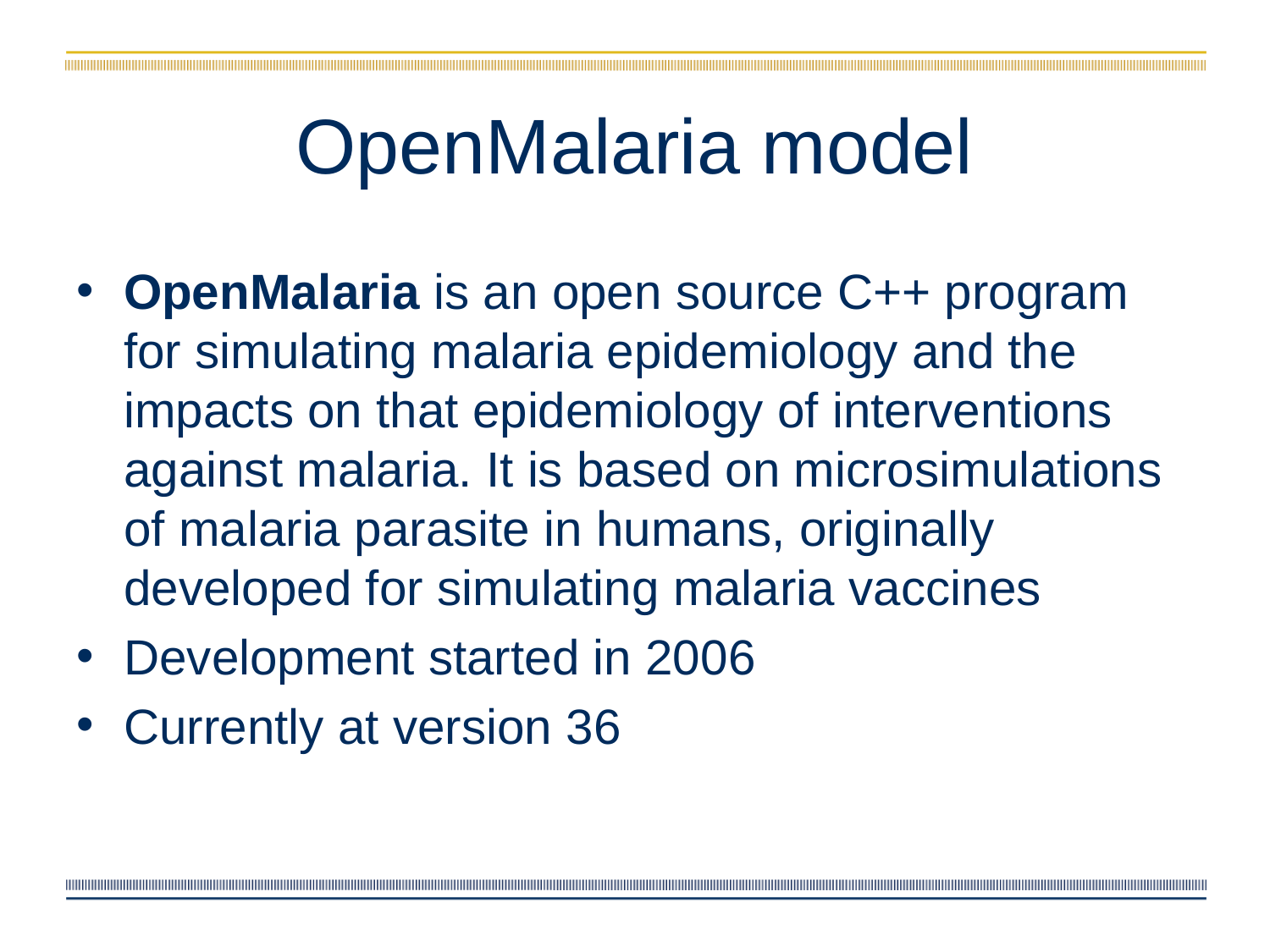

# OpenMalaria model
OpenMalaria is an open source C++ program for simulating malaria epidemiology and the impacts on that epidemiology of interventions against malaria. It is based on microsimulations of malaria parasite in humans, originally developed for simulating malaria vaccines
Development started in 2006
Currently at version 36